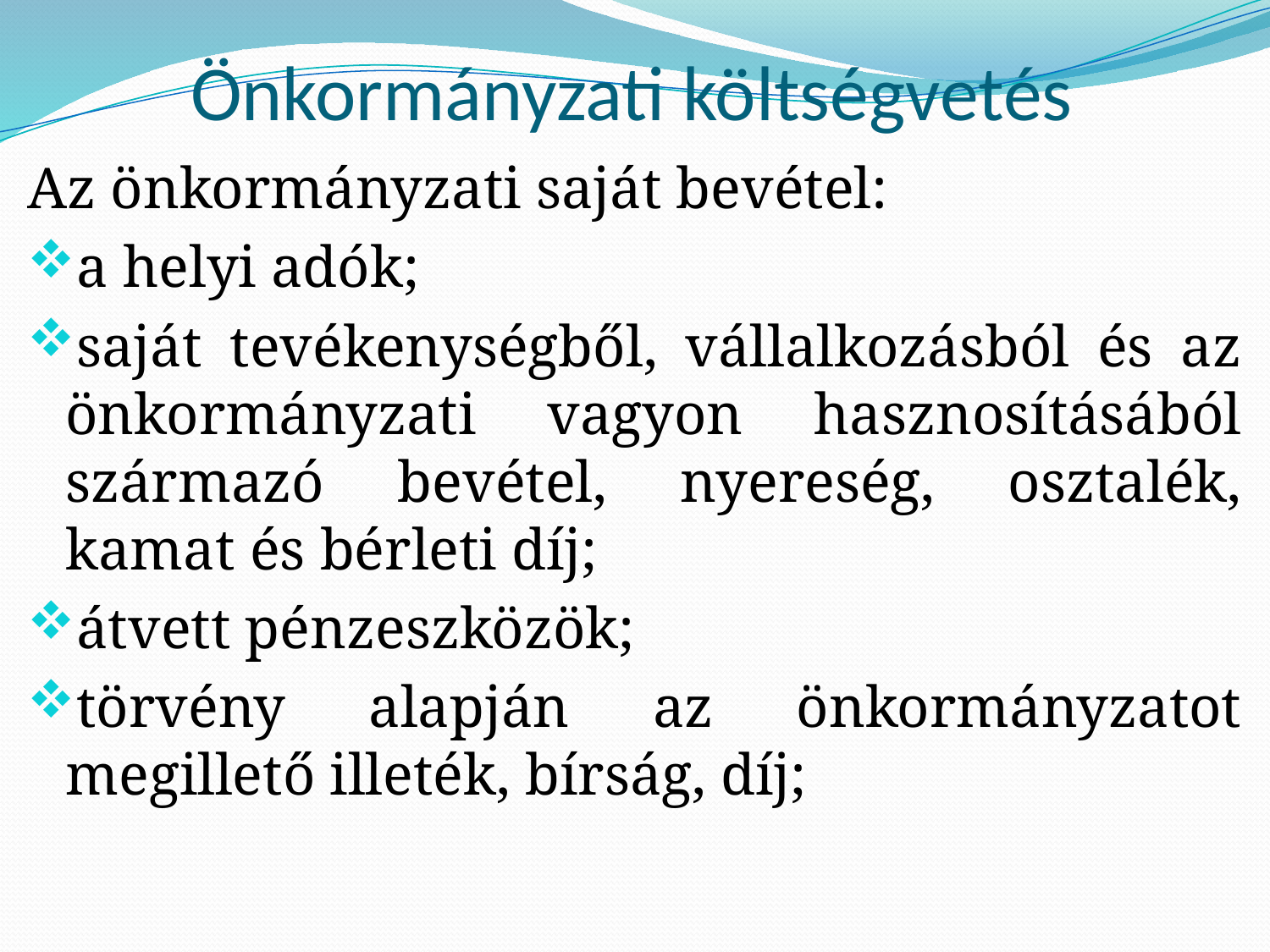

# Önkormányzati költségvetés
Az önkormányzati saját bevétel:
a helyi adók;
saját tevékenységből, vállalkozásból és az önkormányzati vagyon hasznosításából származó bevétel, nyereség, osztalék, kamat és bérleti díj;
átvett pénzeszközök;
törvény alapján az önkormányzatot megillető illeték, bírság, díj;